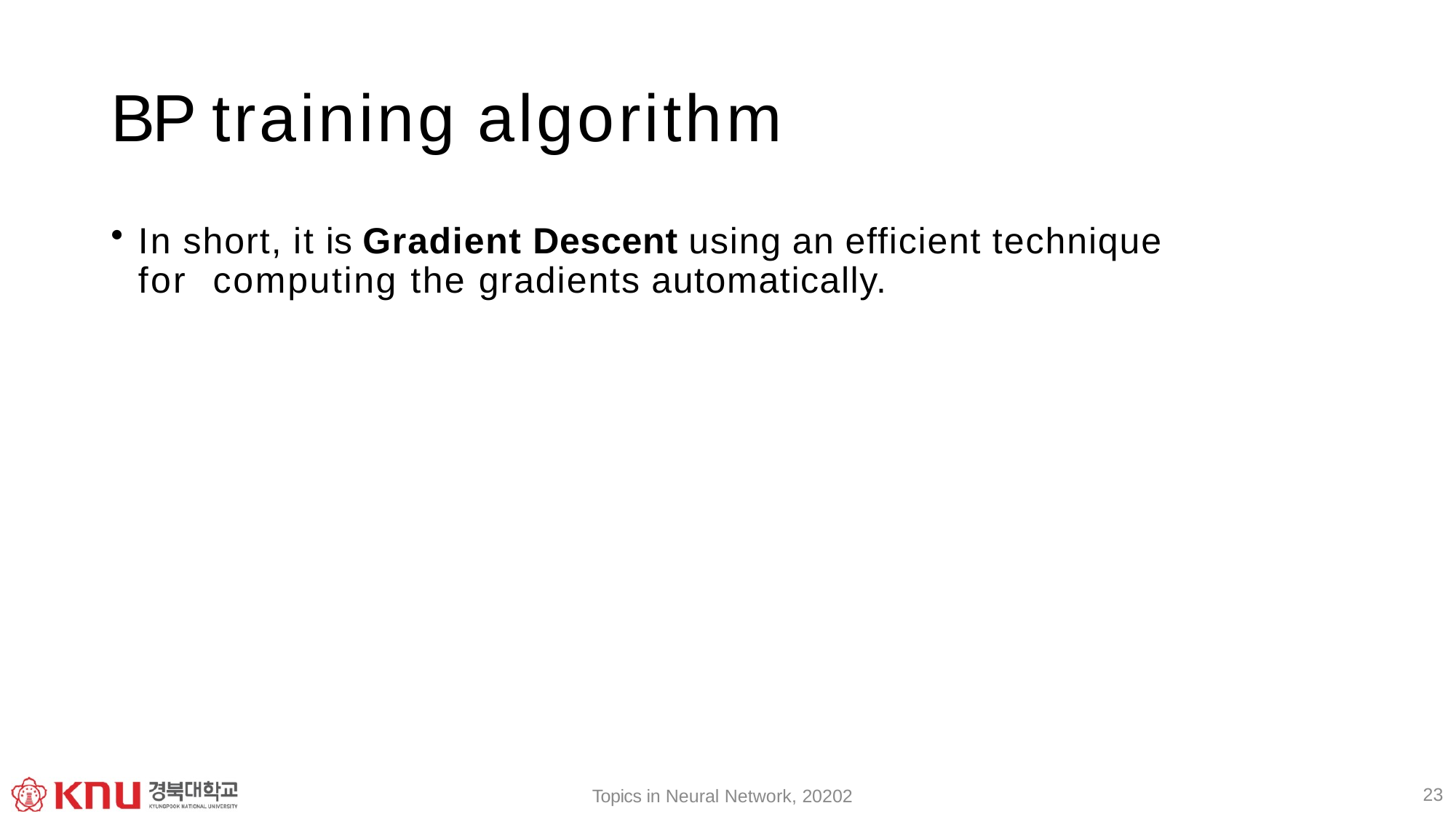

# BP training algorithm
In short, it is Gradient Descent using an efficient technique for  computing the gradients automatically.
23
Topics in Neural Network, 20202